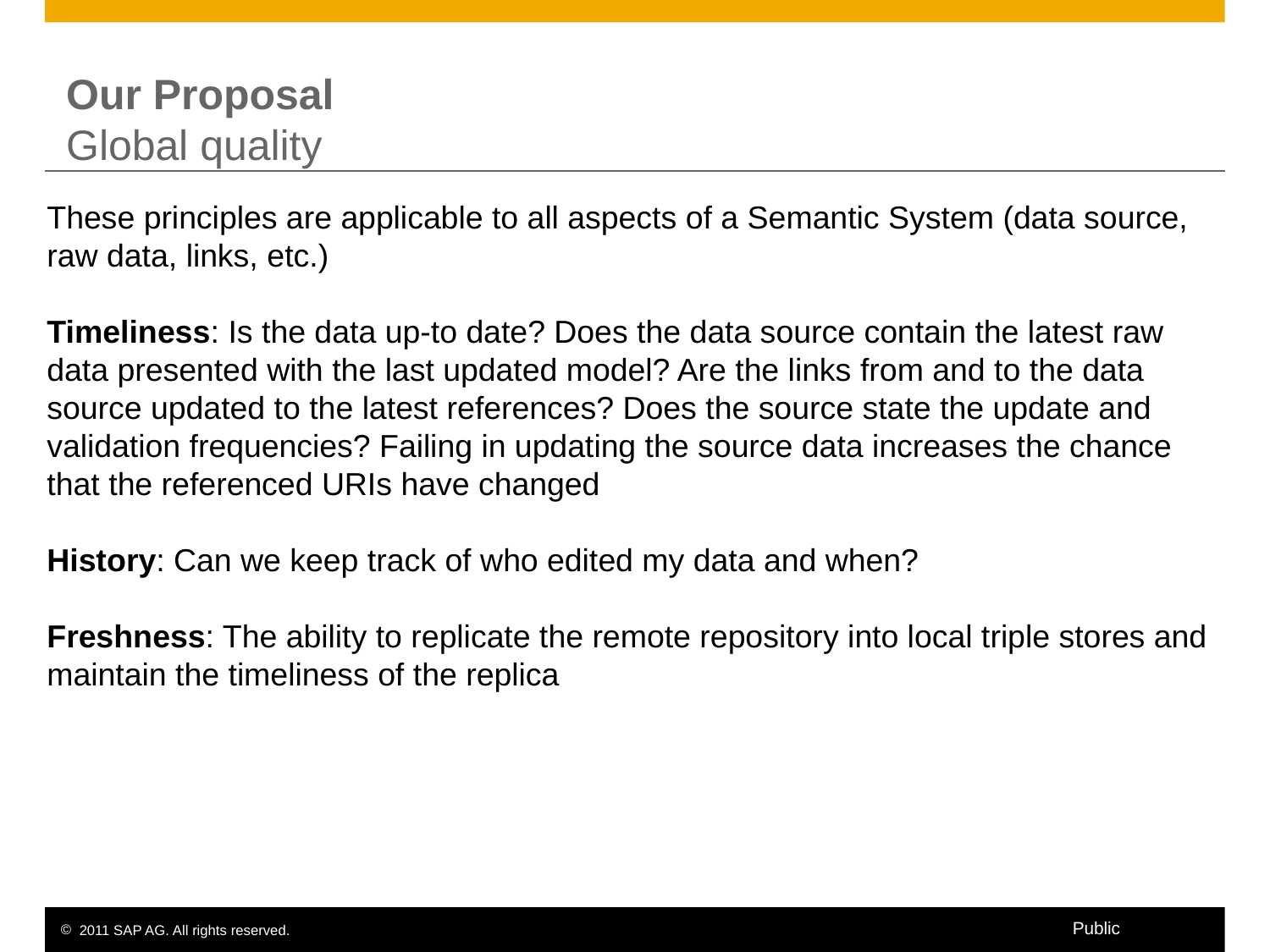

Our Proposal
Global quality
These principles are applicable to all aspects of a Semantic System (data source, raw data, links, etc.)

Timeliness: Is the data up-to date? Does the data source contain the latest raw data presented with the last updated model? Are the links from and to the data source updated to the latest references? Does the source state the update and validation frequencies? Failing in updating the source data increases the chance that the referenced URIs have changed

History: Can we keep track of who edited my data and when?

Freshness: The ability to replicate the remote repository into local triple stores and maintain the timeliness of the replica